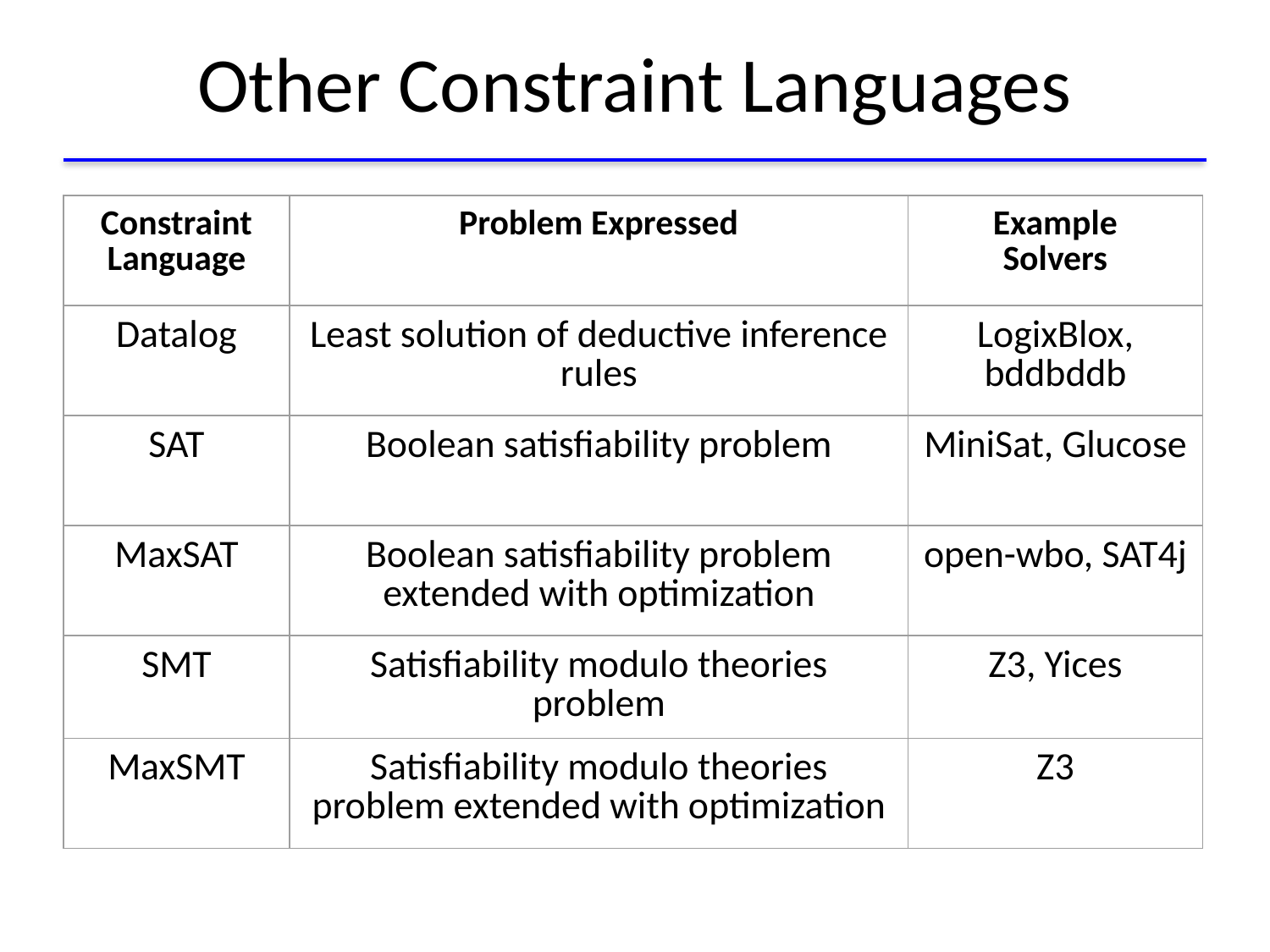

# Other Constraint Languages
| Constraint Language | Problem Expressed | Example Solvers |
| --- | --- | --- |
| Datalog | Least solution of deductive inference rules | LogixBlox, bddbddb |
| SAT | Boolean satisfiability problem | MiniSat, Glucose |
| MaxSAT | Boolean satisfiability problem extended with optimization | open-wbo, SAT4j |
| SMT | Satisfiability modulo theories problem | Z3, Yices |
| MaxSMT | Satisfiability modulo theories problem extended with optimization | Z3 |